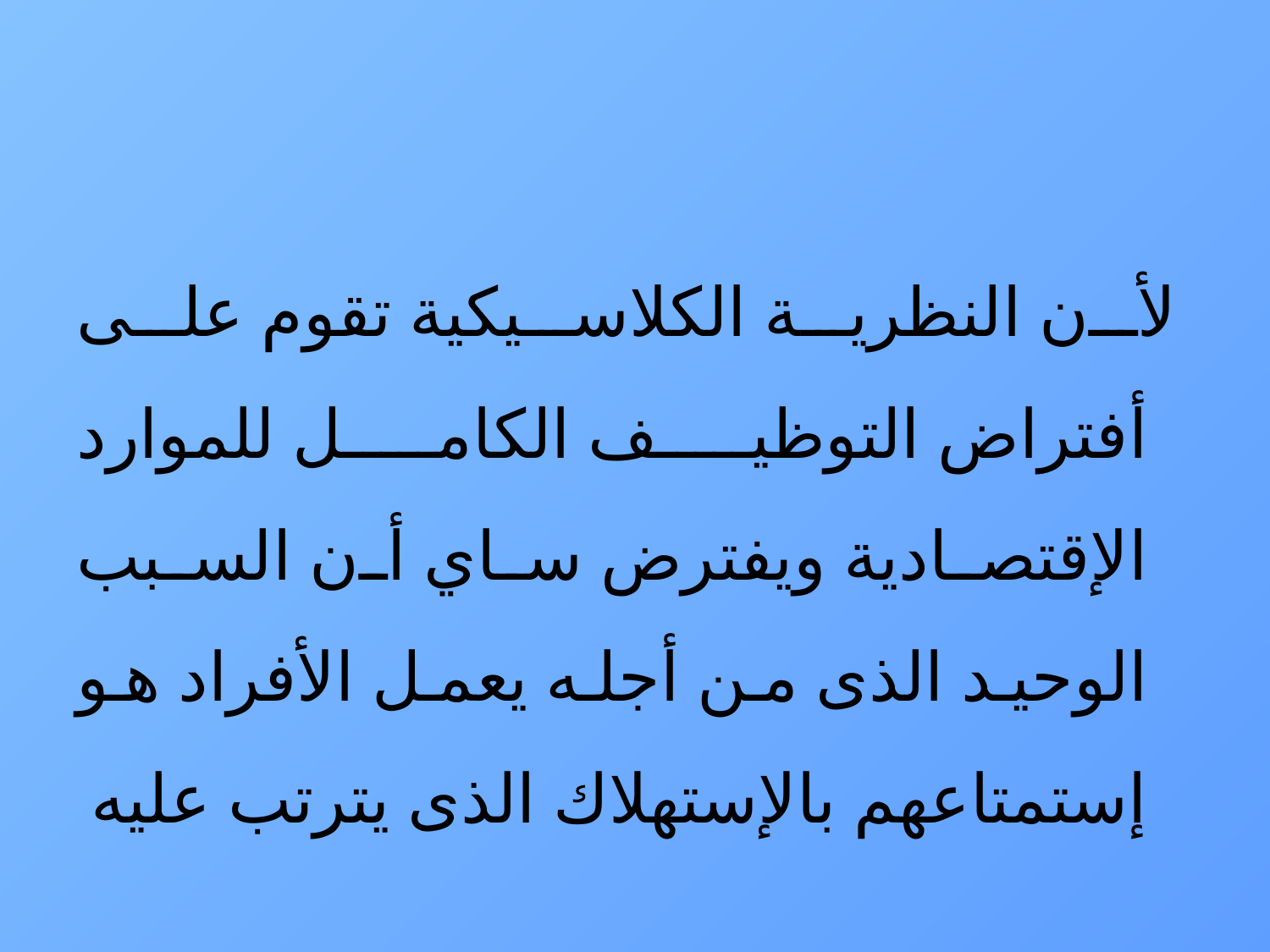

#
 لأن النظرية الكلاسيكية تقوم على أفتراض التوظيف الكامل للموارد الإقتصادية ويفترض ساي أن السبب الوحيد الذى من أجله يعمل الأفراد هو إستمتاعهم بالإستهلاك الذى يترتب عليه